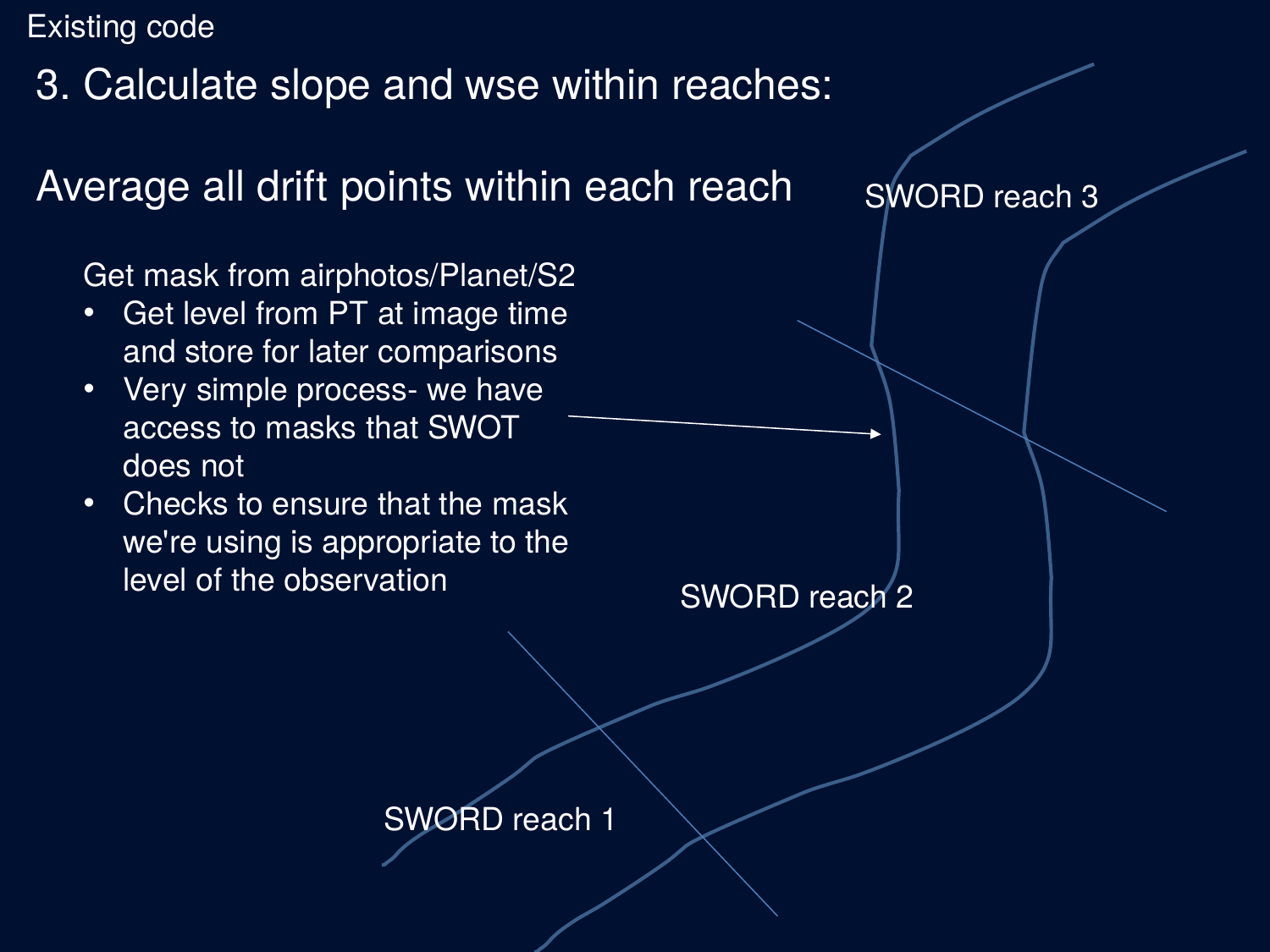

Existing code
3. Calculate slope and wse within reaches:

Average all drift points within each reach

SWORD reach 3
Get mask from airphotos/Planet/S2
Get level from PT at image time and store for later comparisons
Very simple process- we have access to masks that SWOT does not
Checks to ensure that the mask we're using is appropriate to the level of the observation
SWORD reach 2
SWORD reach 1